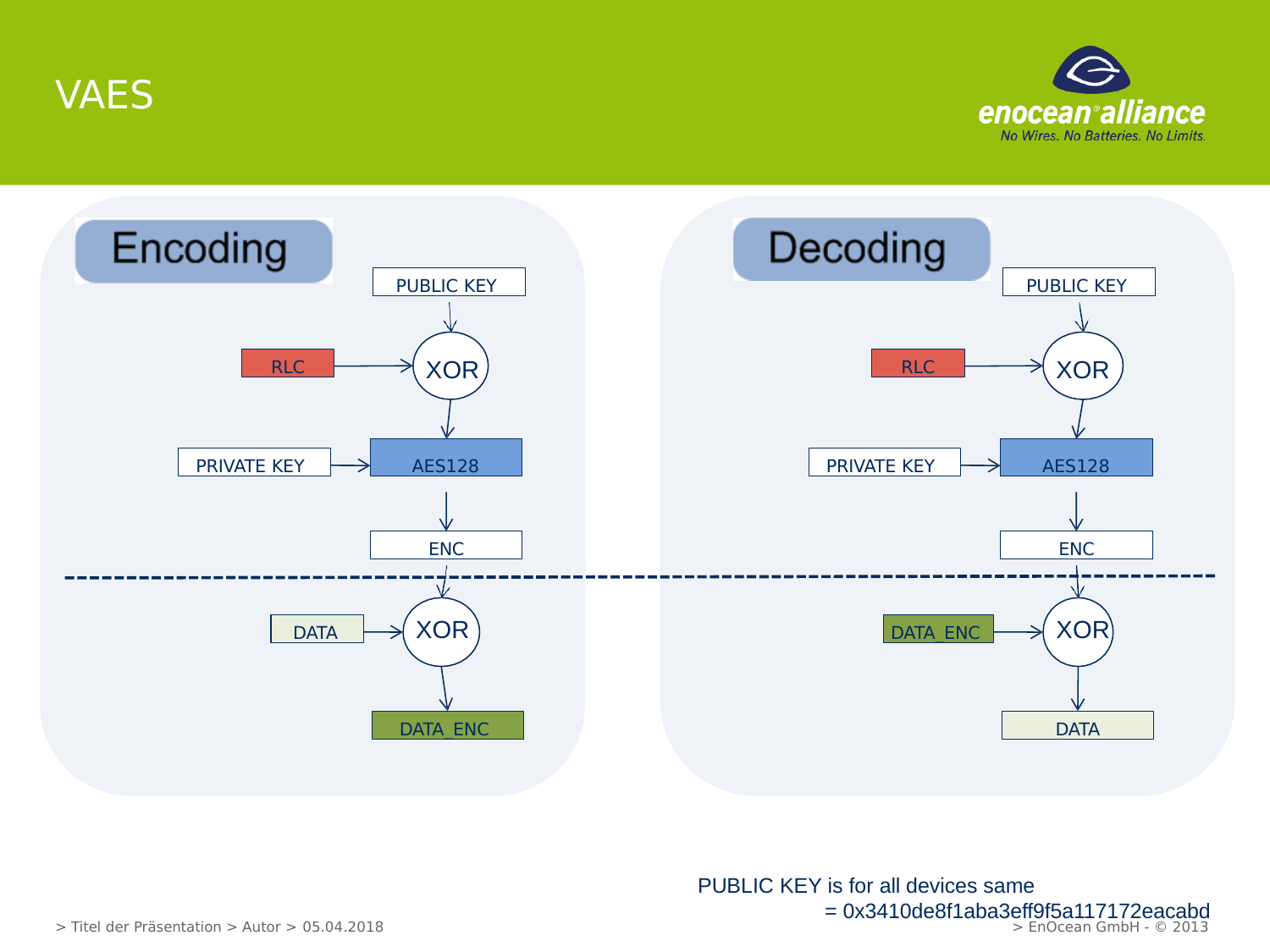

# VAES

PUBLIC KEY
PUBLIC KEY

RLC
RLC
XOR
XOR

AES128
AES128
PRIVATE KEY
PRIVATE KEY

ENC
ENC

XOR
XOR
DATA
DATA_ENC

DATA_ENC
DATA
PUBLIC KEY is for all devices same
= 0x3410de8f1aba3eff9f5a117172eacabd
> Titel der Präsentation > Autor > 05.04.2018
> EnOcean GmbH - © 2013